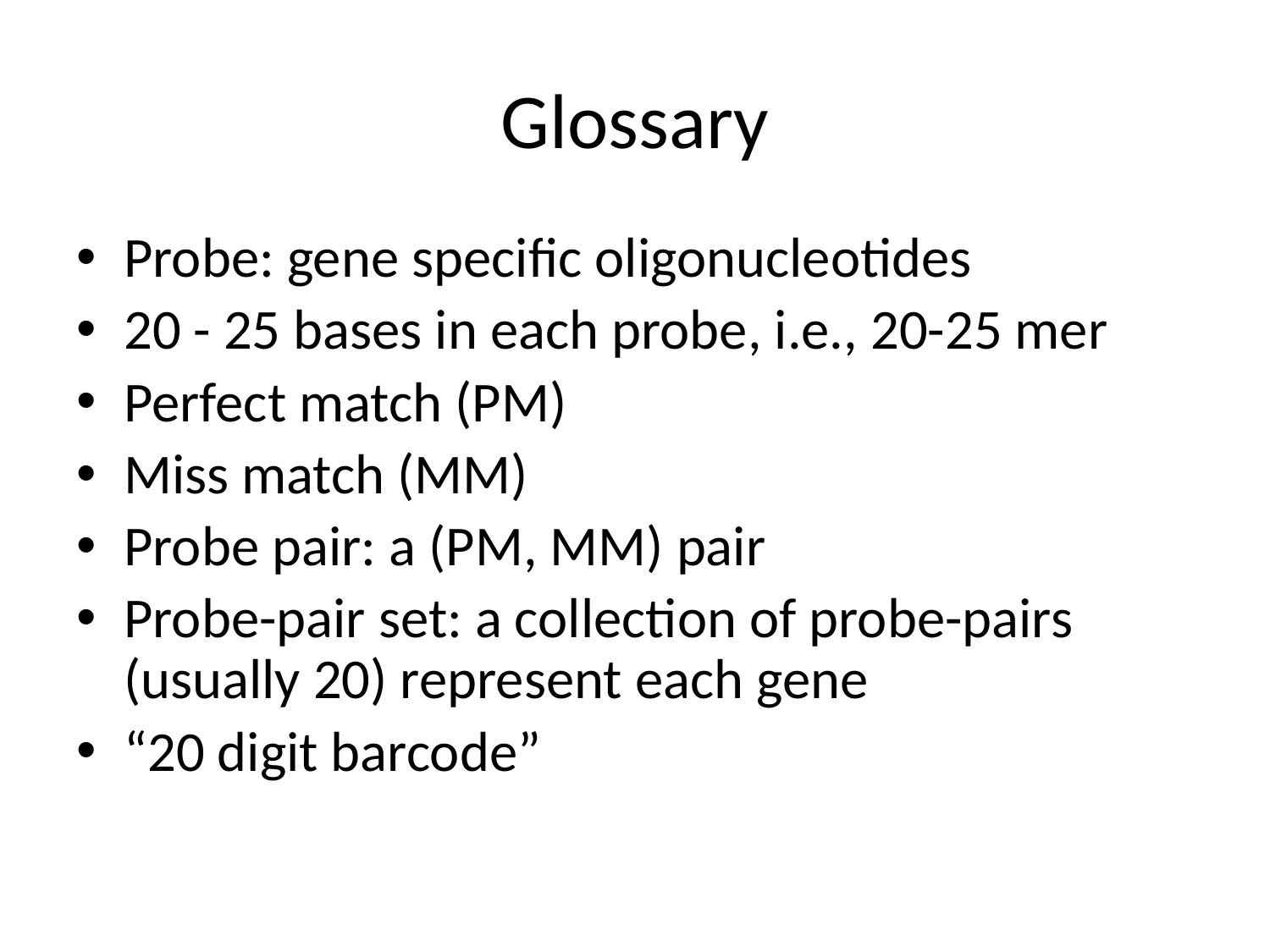

# Glossary
Probe: gene specific oligonucleotides
20 - 25 bases in each probe, i.e., 20-25 mer
Perfect match (PM)
Miss match (MM)
Probe pair: a (PM, MM) pair
Probe-pair set: a collection of probe-pairs (usually 20) represent each gene
“20 digit barcode”